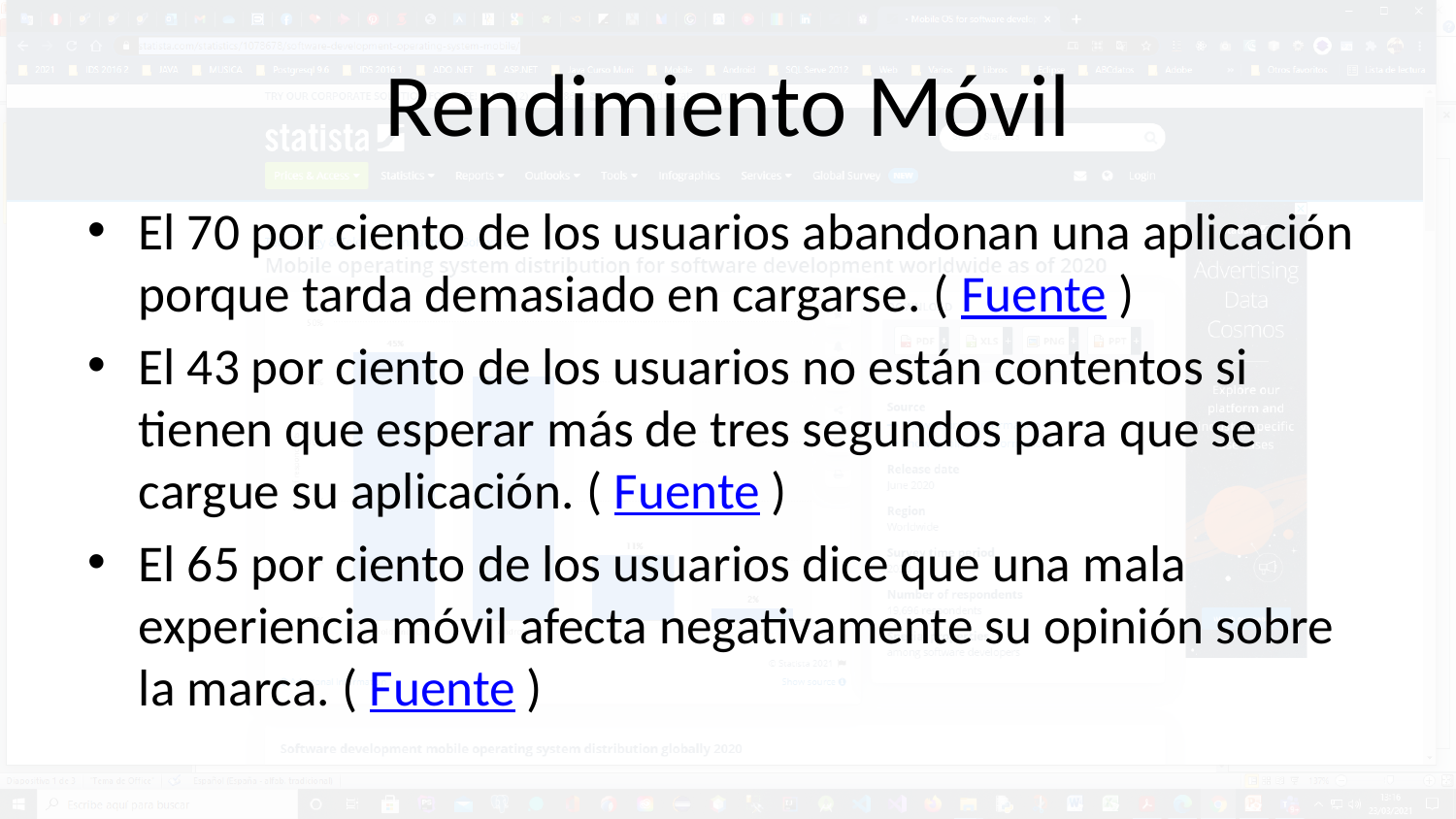

# Rendimiento Móvil
El 70 por ciento de los usuarios abandonan una aplicación porque tarda demasiado en cargarse. ( Fuente )
El 43 por ciento de los usuarios no están contentos si tienen que esperar más de tres segundos para que se cargue su aplicación. ( Fuente )
El 65 por ciento de los usuarios dice que una mala experiencia móvil afecta negativamente su opinión sobre la marca. ( Fuente )